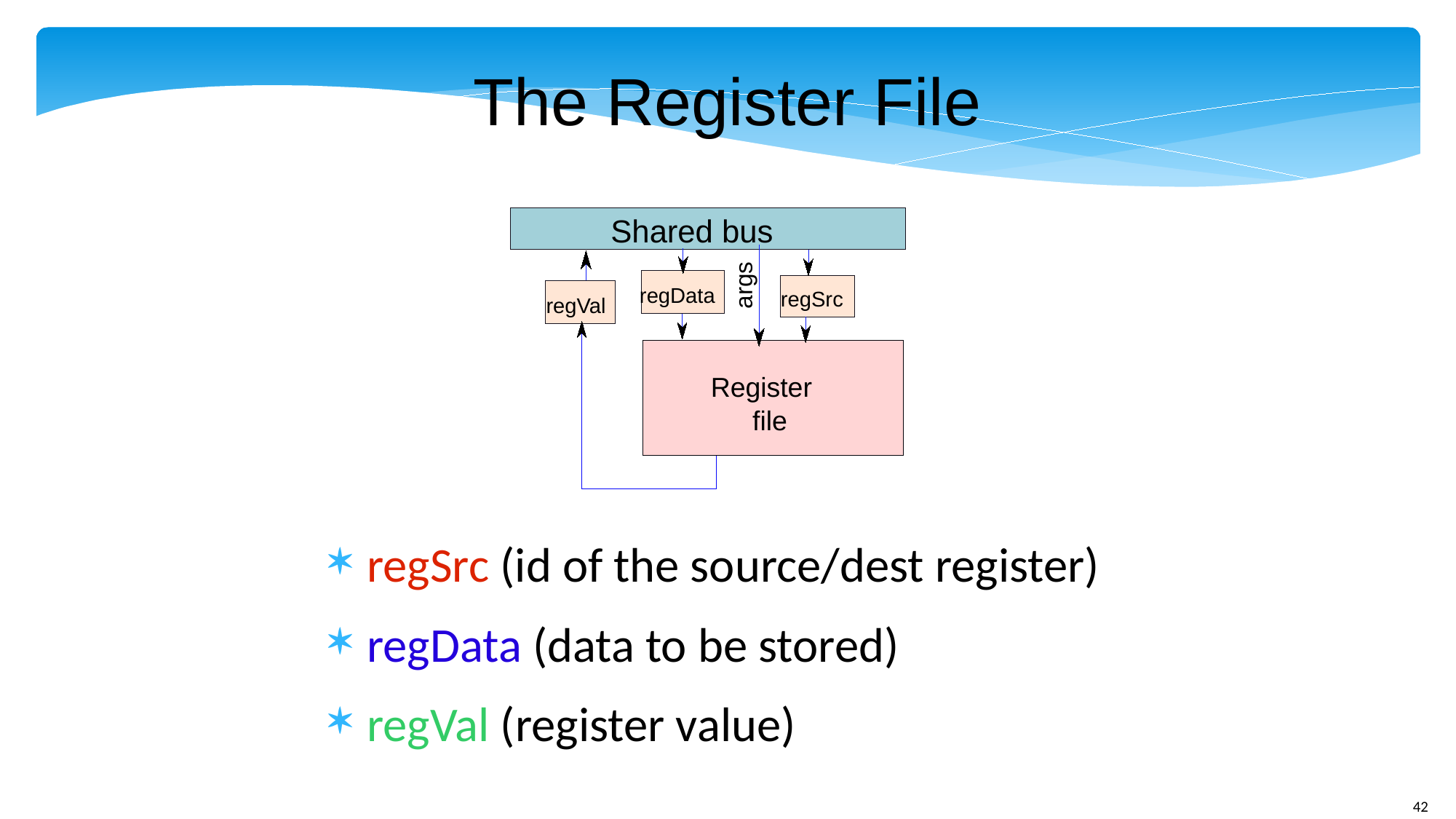

The Register File

Shared bus

args

regData
regSrc
regVal

Register
file
regSrc (id of the source/dest register)
regData (data to be stored)
regVal (register value)